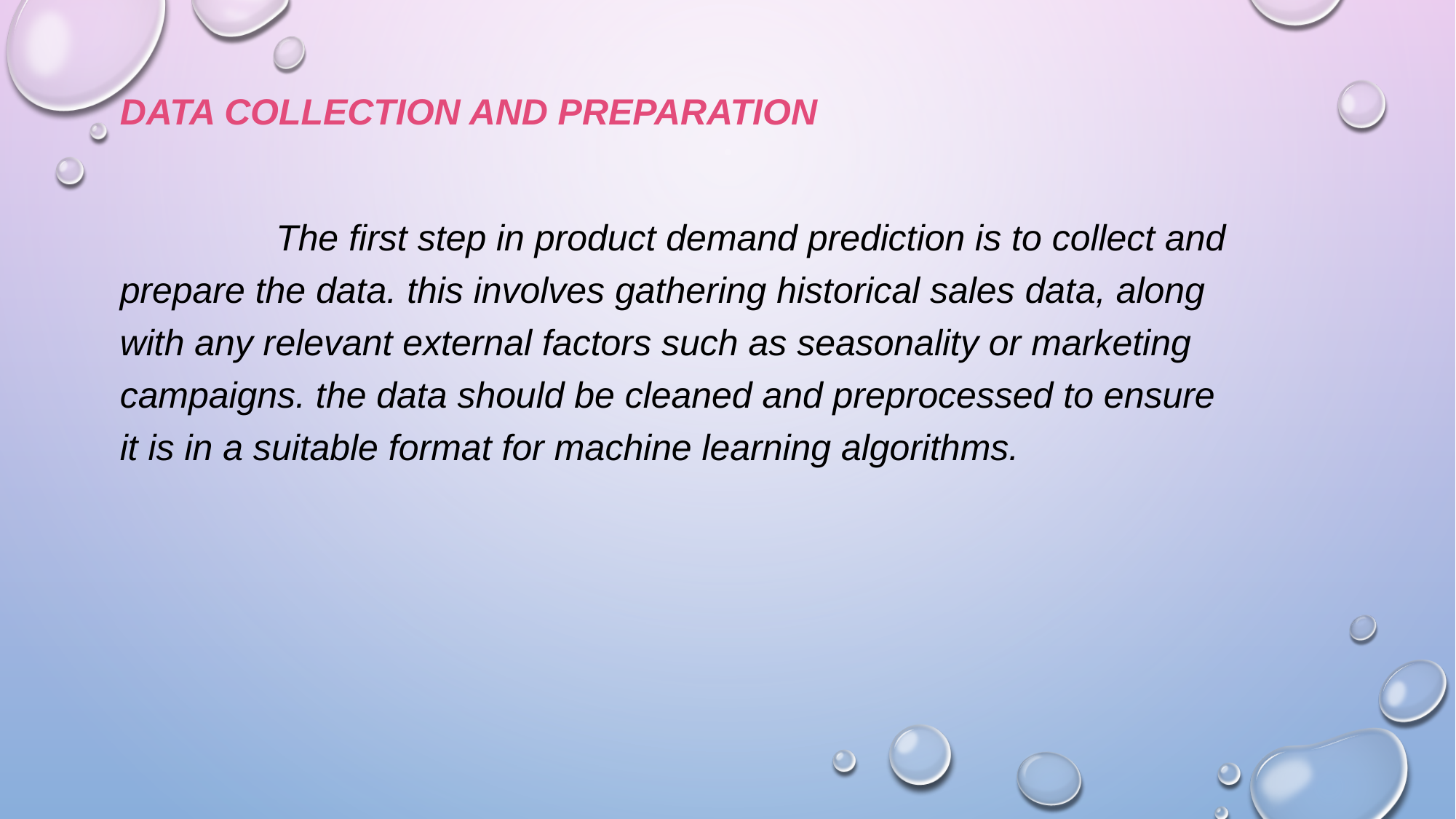

#
Data Collection and Preparation

                          The first step in product demand prediction is to collect and prepare the data. this involves gathering historical sales data, along with any relevant external factors such as seasonality or marketing campaigns. the data should be cleaned and preprocessed to ensure it is in a suitable format for machine learning algorithms.